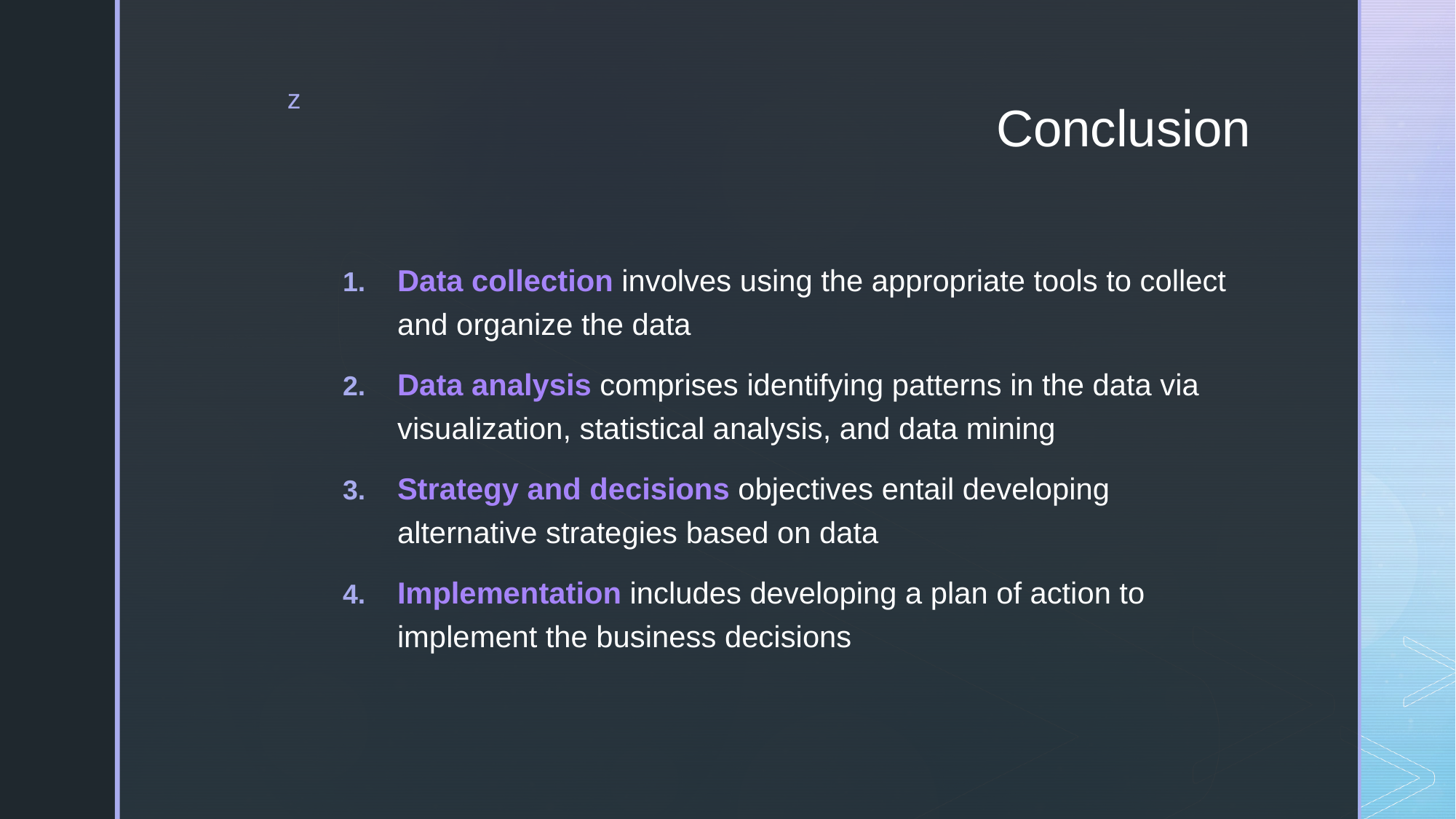

# Conclusion
Data collection involves using the appropriate tools to collect and organize the data
Data analysis comprises identifying patterns in the data via visualization, statistical analysis, and data mining
Strategy and decisions objectives entail developing alternative strategies based on data
Implementation includes developing a plan of action to implement the business decisions